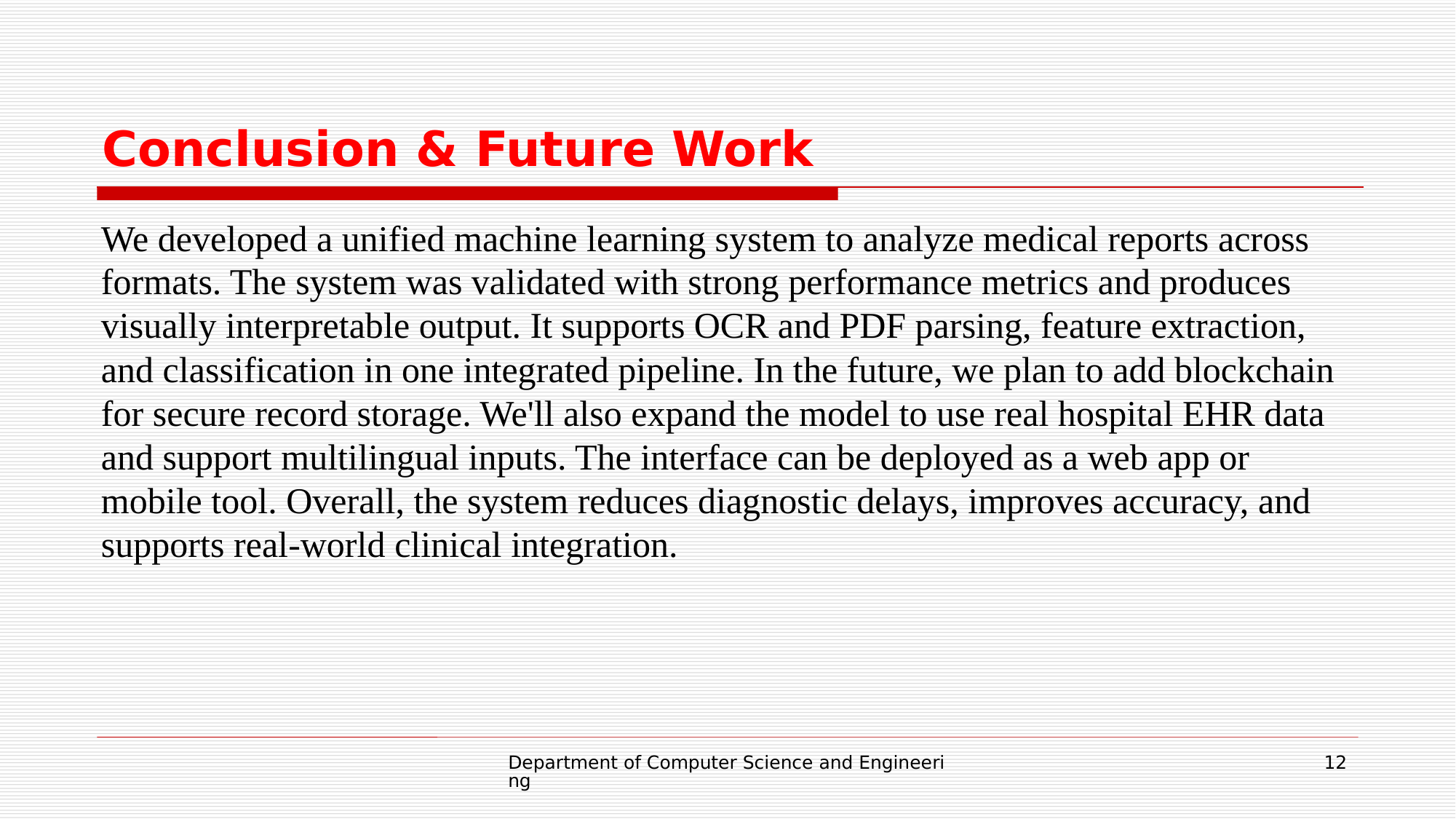

# Conclusion & Future Work
We developed a unified machine learning system to analyze medical reports across formats. The system was validated with strong performance metrics and produces visually interpretable output. It supports OCR and PDF parsing, feature extraction, and classification in one integrated pipeline. In the future, we plan to add blockchain for secure record storage. We'll also expand the model to use real hospital EHR data and support multilingual inputs. The interface can be deployed as a web app or mobile tool. Overall, the system reduces diagnostic delays, improves accuracy, and supports real-world clinical integration.

Department of Computer Science and Engineering
12